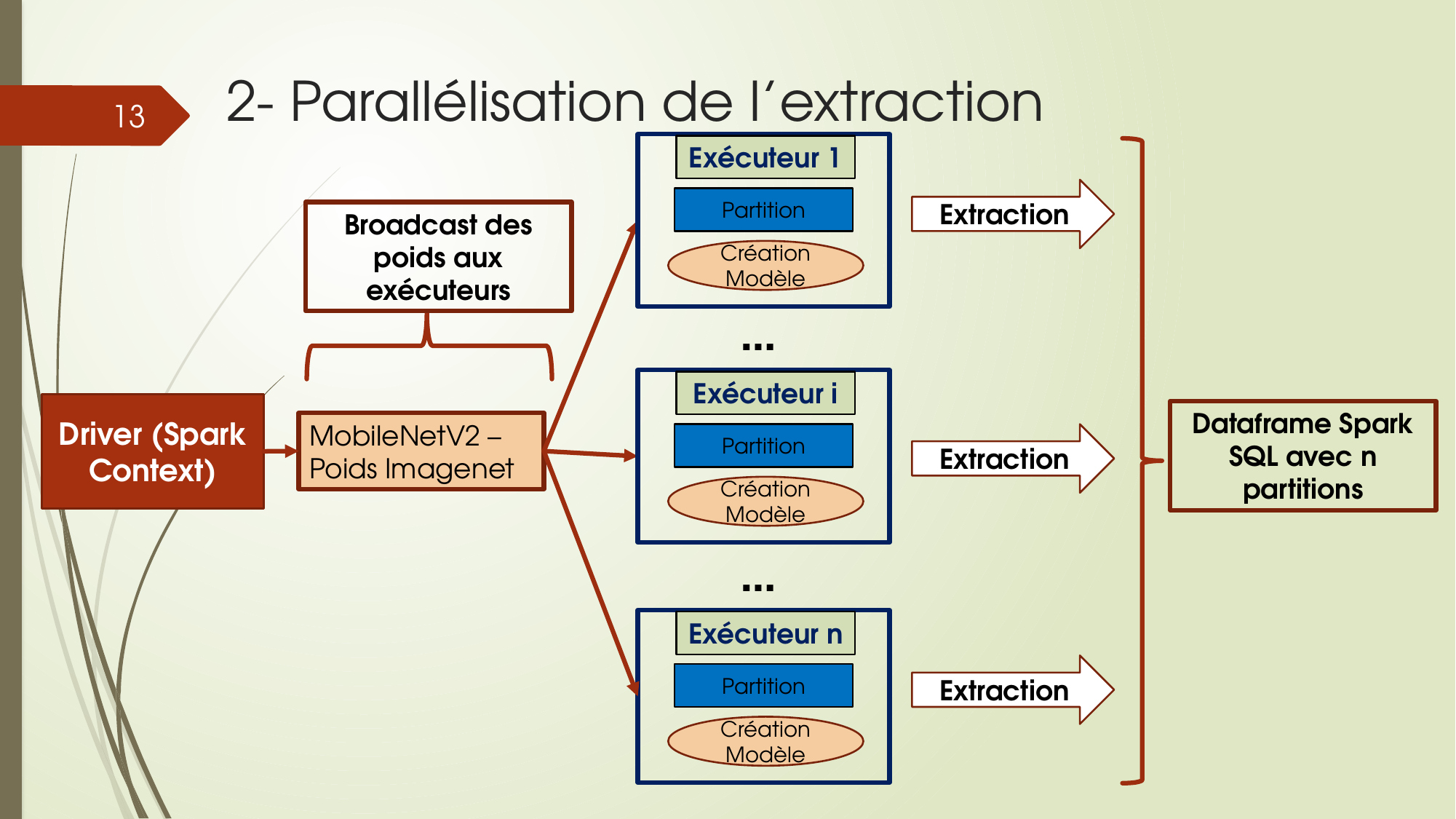

2- Parallélisation de l’extraction
13

Exécuteur 1

Extraction
Partition
Broadcast des poids aux exécuteurs

Création Modèle
…

Exécuteur i
Driver (Spark Context)
Dataframe Spark SQL avec n partitions
MobileNetV2 – Poids Imagenet
Partition
Extraction
Création Modèle
…

Exécuteur n
Extraction
Partition
Création Modèle